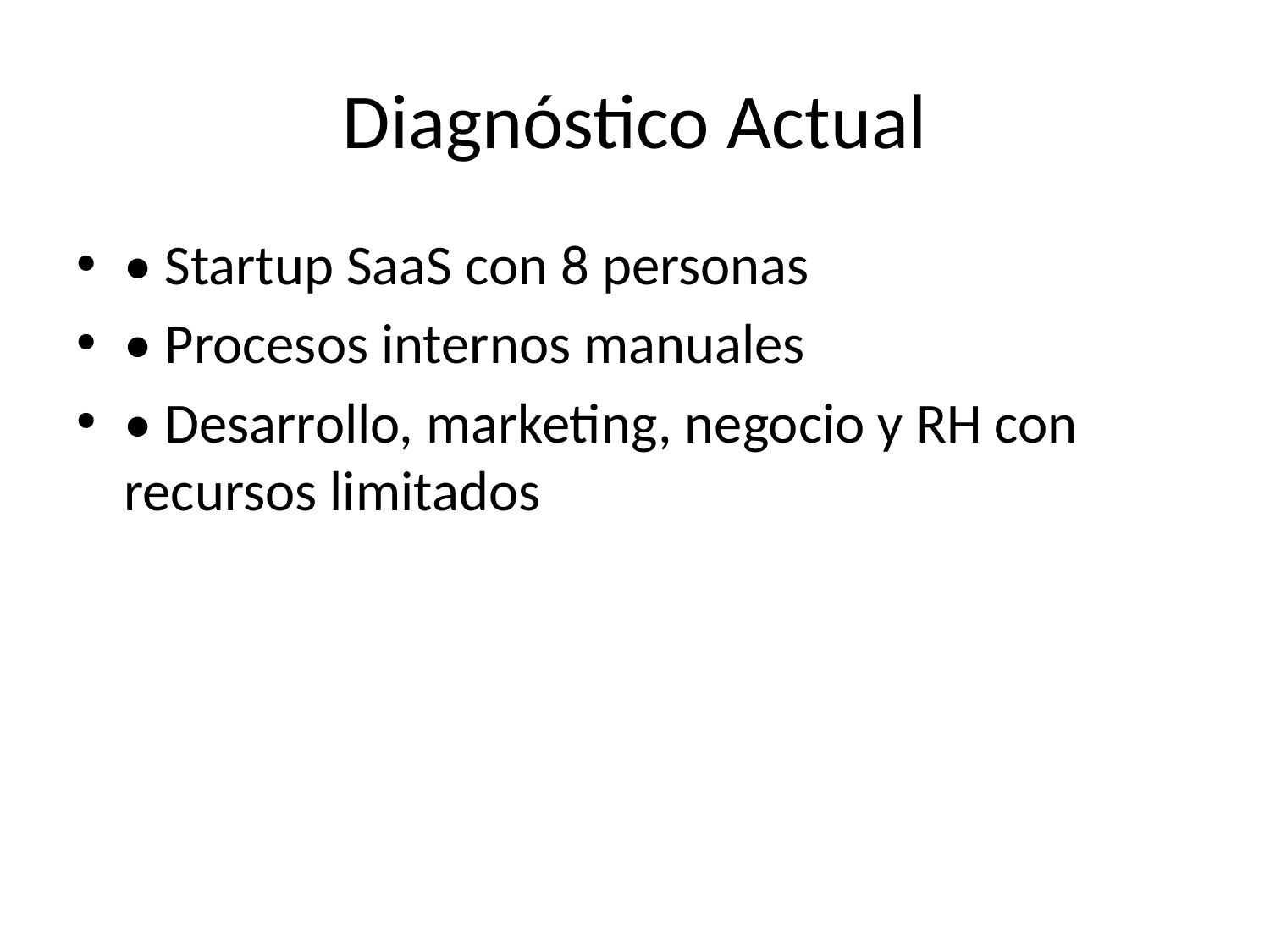

# Diagnóstico Actual
• Startup SaaS con 8 personas
• Procesos internos manuales
• Desarrollo, marketing, negocio y RH con recursos limitados